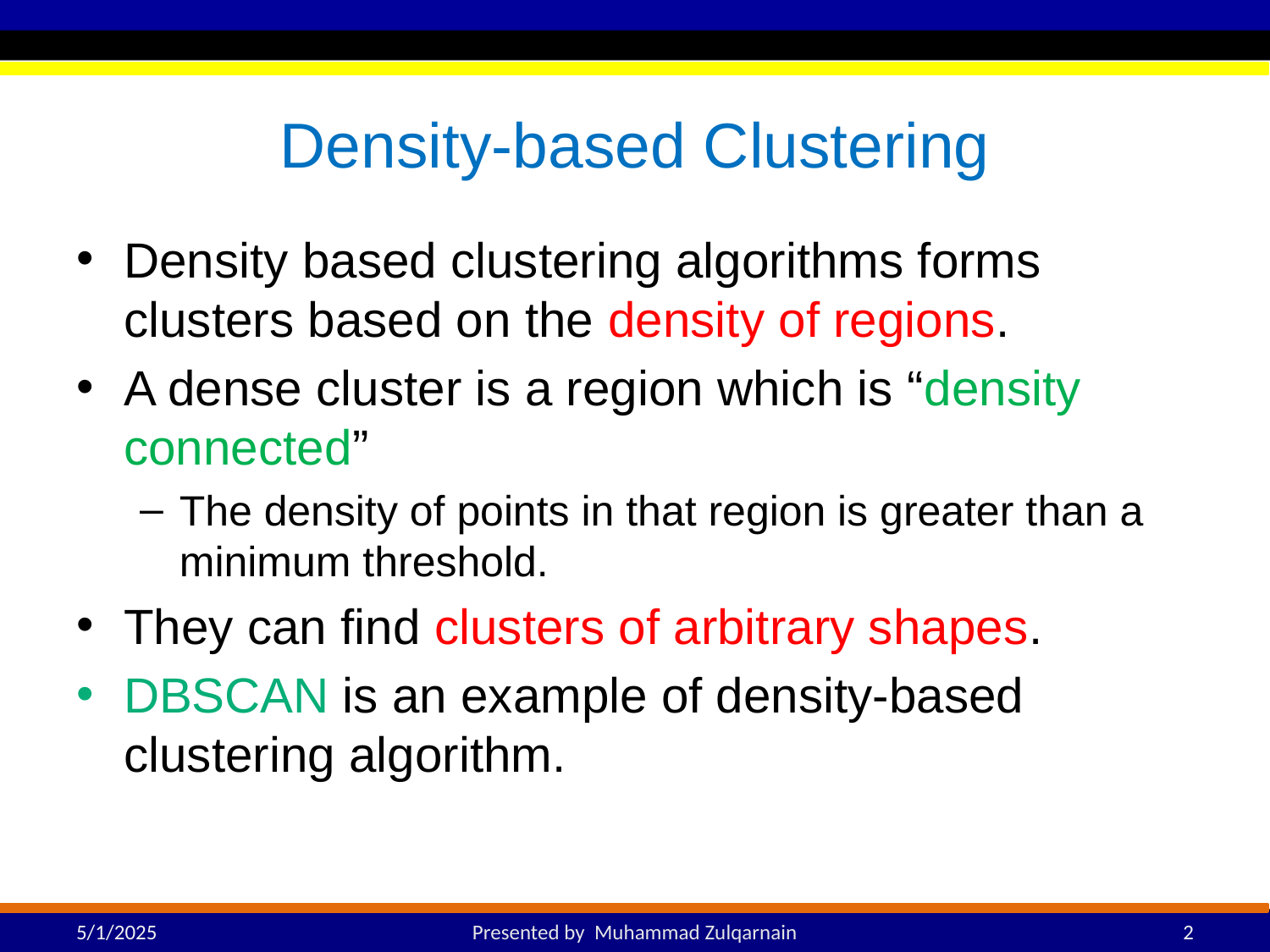

# Density-based Clustering
Density based clustering algorithms forms clusters based on the density of regions.
A dense cluster is a region which is “density connected”
The density of points in that region is greater than a minimum threshold.
They can find clusters of arbitrary shapes.
DBSCAN is an example of density-based clustering algorithm.
5/1/2025
Presented by  Muhammad Zulqarnain
2